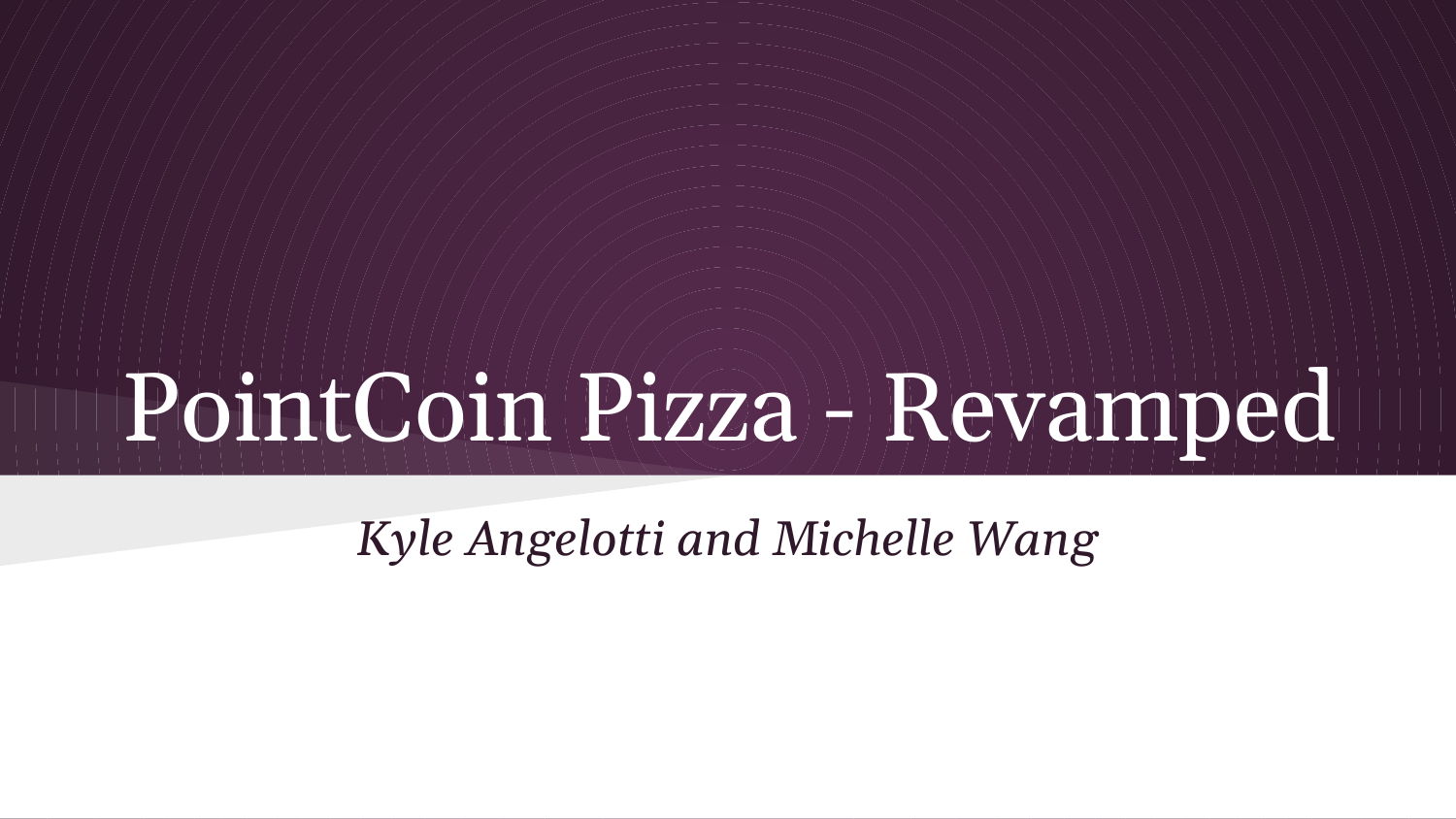

# PointCoin Pizza - Revamped
Kyle Angelotti and Michelle Wang